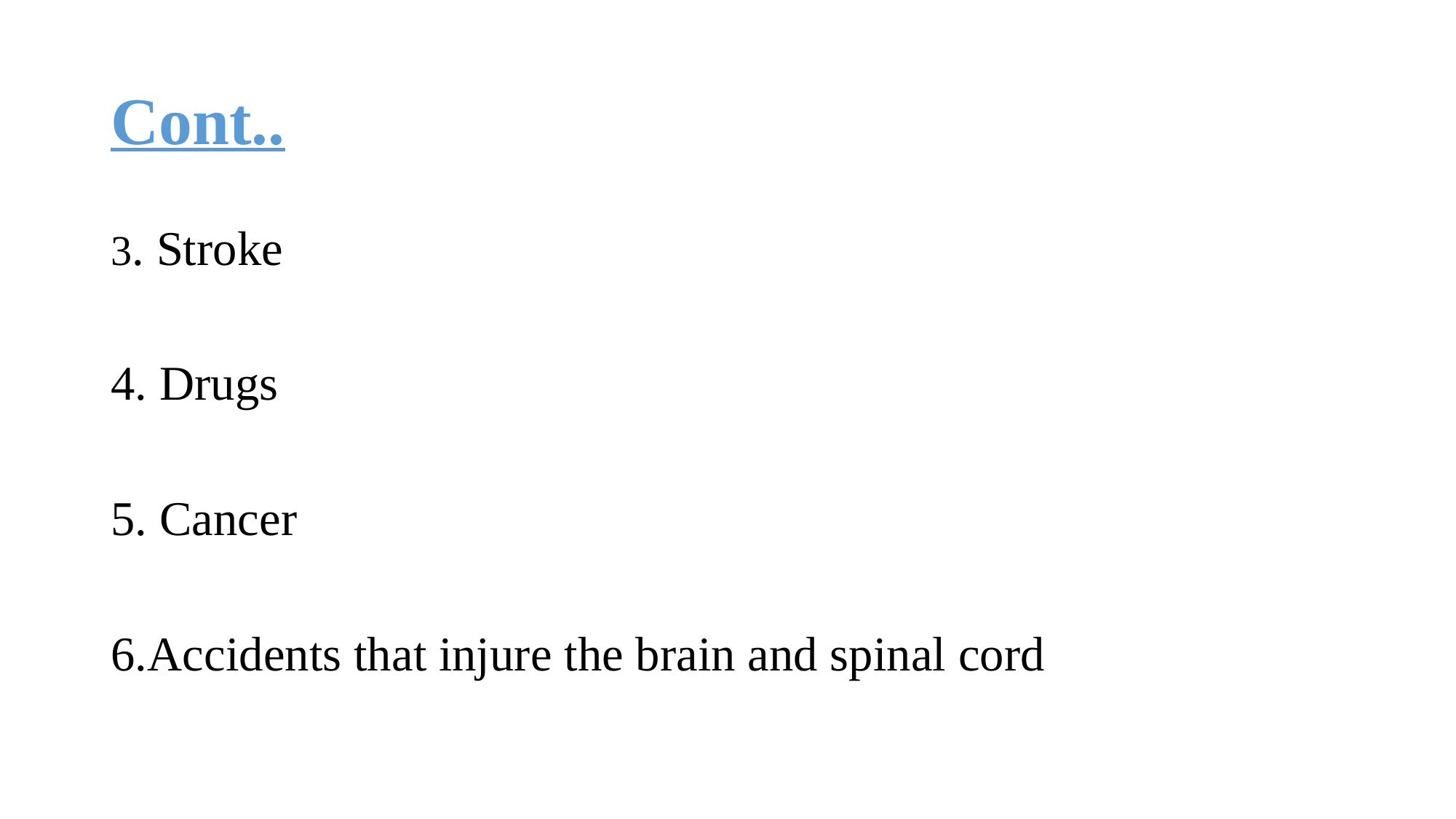

# Cont..
3. Stroke

4. Drugs

5. Cancer

6.Accidents that injure the brain and spinal cord